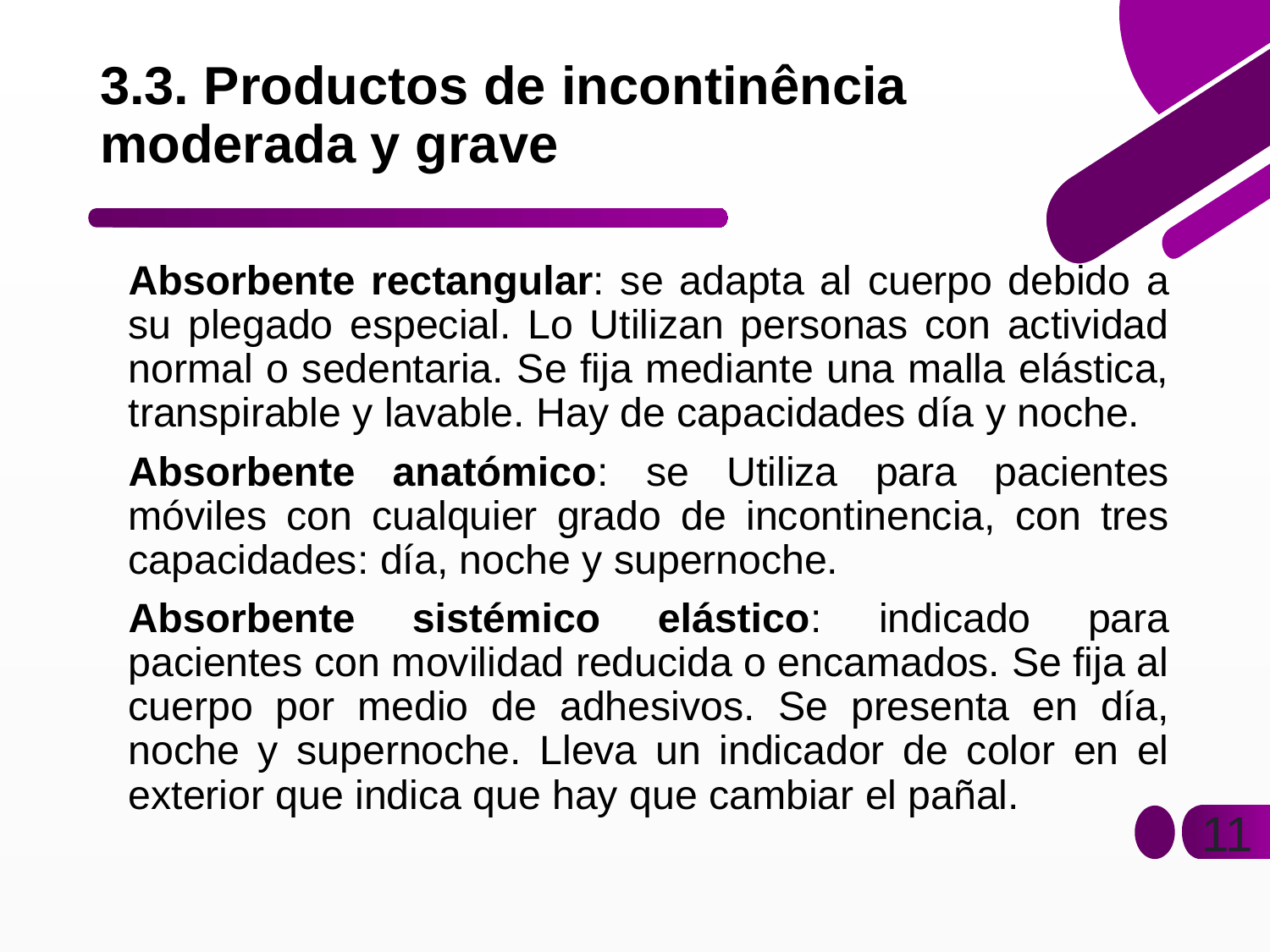

# 3.3. Productos de incontinência moderada y grave
Absorbente rectangular: se adapta al cuerpo debido a su plegado especial. Lo Utilizan personas con actividad normal o sedentaria. Se fija mediante una malla elástica, transpirable y lavable. Hay de capacidades día y noche.
Absorbente anatómico: se Utiliza para pacientes móviles con cualquier grado de incontinencia, con tres capacidades: día, noche y supernoche.
Absorbente sistémico elástico: indicado para pacientes con movilidad reducida o encamados. Se fija al cuerpo por medio de adhesivos. Se presenta en día, noche y supernoche. Lleva un indicador de color en el exterior que indica que hay que cambiar el pañal.

11